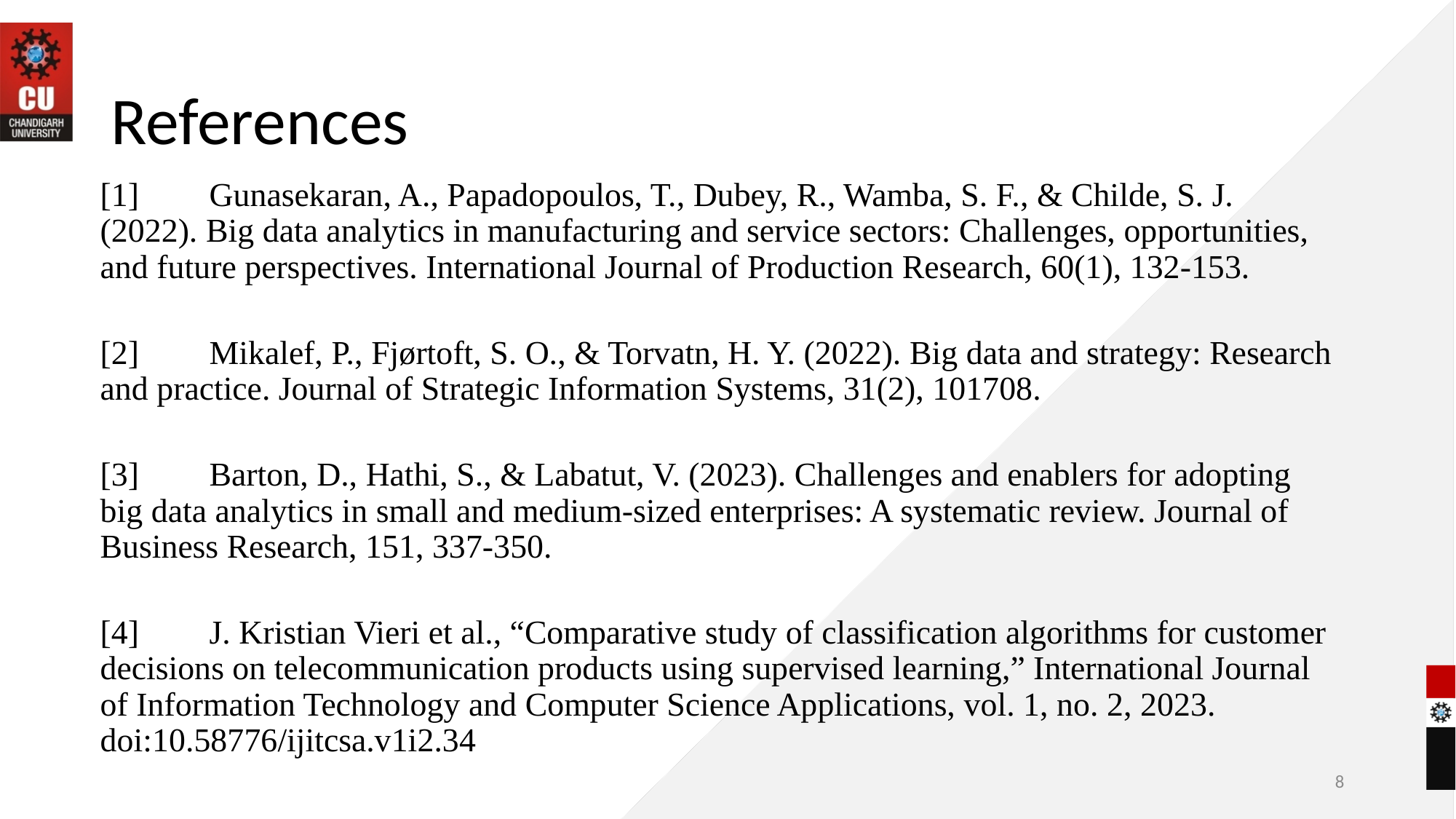

# References
[1]	Gunasekaran, A., Papadopoulos, T., Dubey, R., Wamba, S. F., & Childe, S. J. (2022). Big data analytics in manufacturing and service sectors: Challenges, opportunities, and future perspectives. International Journal of Production Research, 60(1), 132-153.

[2]	Mikalef, P., Fjørtoft, S. O., & Torvatn, H. Y. (2022). Big data and strategy: Research and practice. Journal of Strategic Information Systems, 31(2), 101708.

[3]	Barton, D., Hathi, S., & Labatut, V. (2023). Challenges and enablers for adopting big data analytics in small and medium-sized enterprises: A systematic review. Journal of Business Research, 151, 337-350.

[4]	J. Kristian Vieri et al., “Comparative study of classification algorithms for customer decisions on telecommunication products using supervised learning,” International Journal of Information Technology and Computer Science Applications, vol. 1, no. 2, 2023. doi:10.58776/ijitcsa.v1i2.34

8